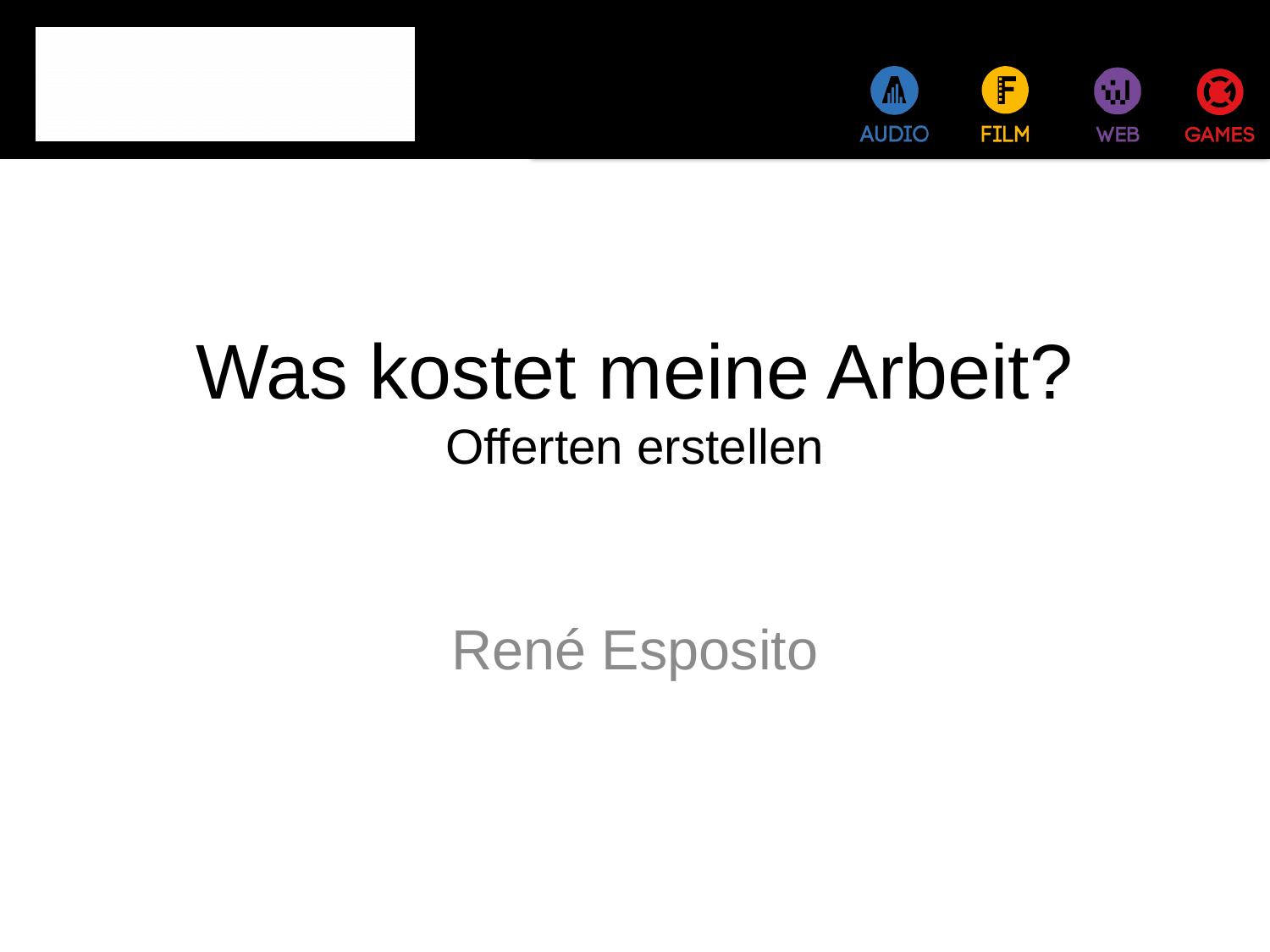

# Was kostet meine Arbeit? Offerten erstellen
René Esposito